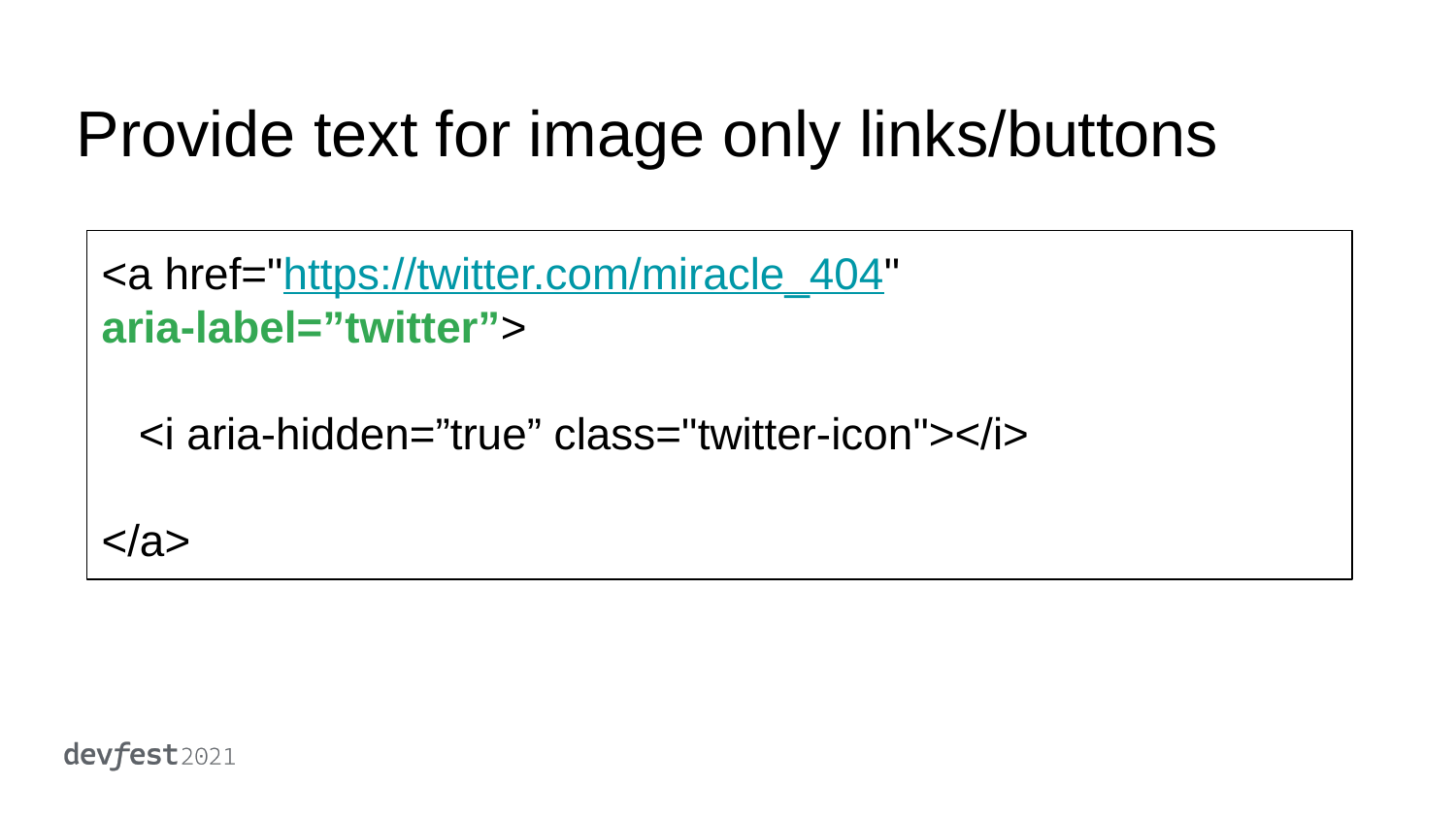

# Provide text for image only links/buttons
<a href="https://twitter.com/miracle_404"
aria-label=”twitter”>

   <i aria-hidden=”true” class="twitter-icon"></i>

</a>